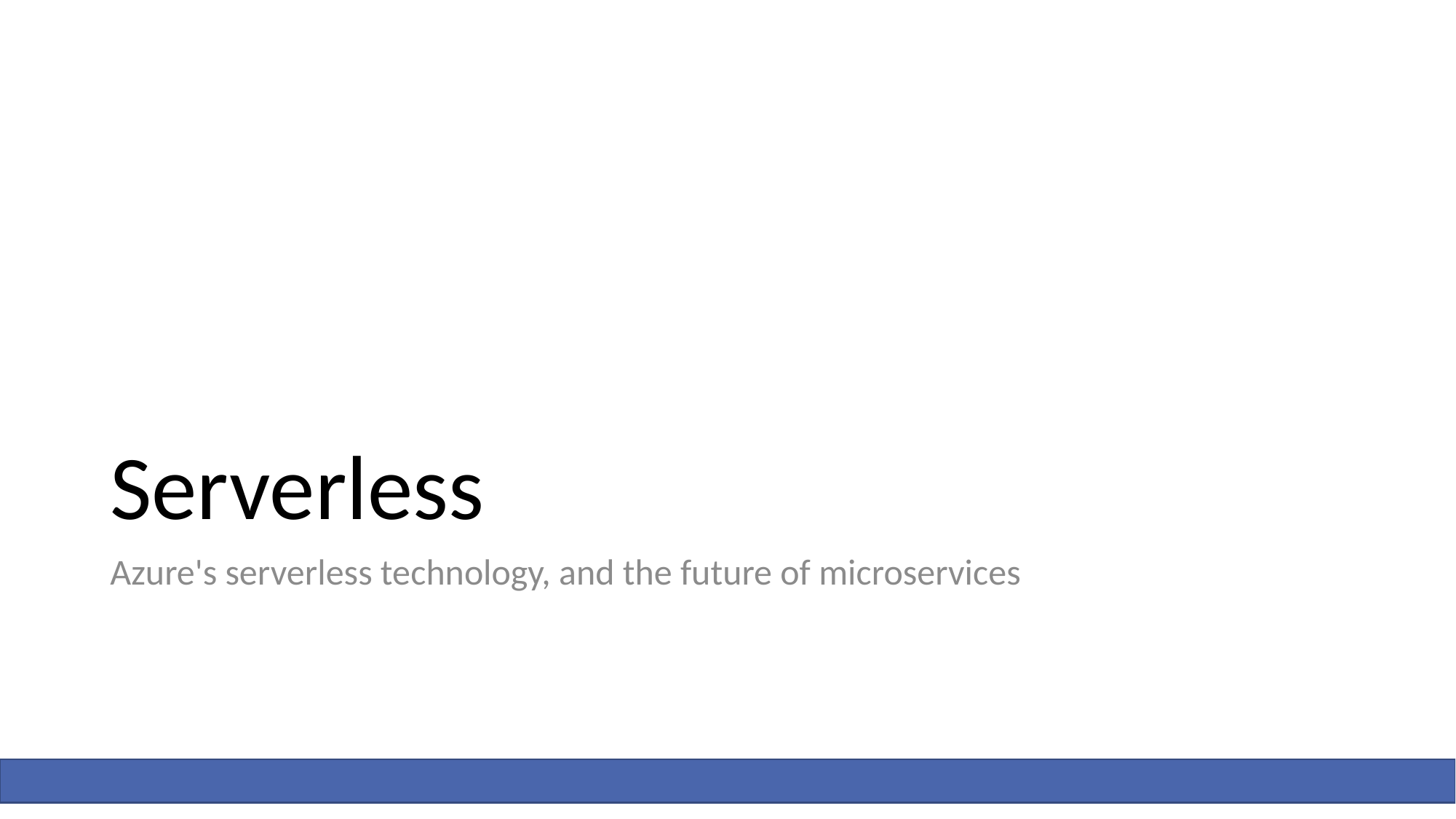

# Serverless
Azure's serverless technology, and the future of microservices